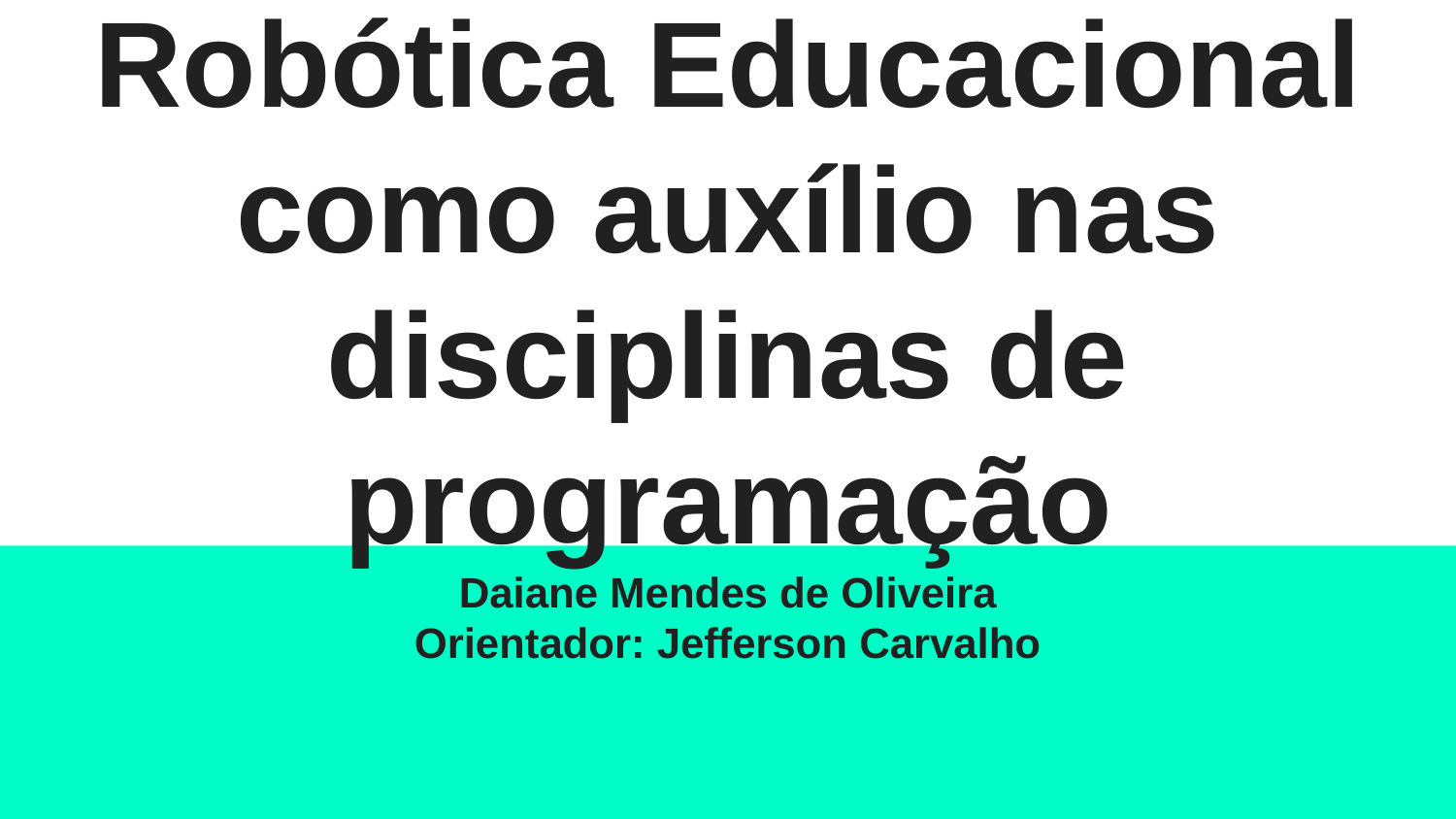

# Robótica Educacional como auxílio nas disciplinas de programação

Daiane Mendes de Oliveira
Orientador: Jefferson Carvalho